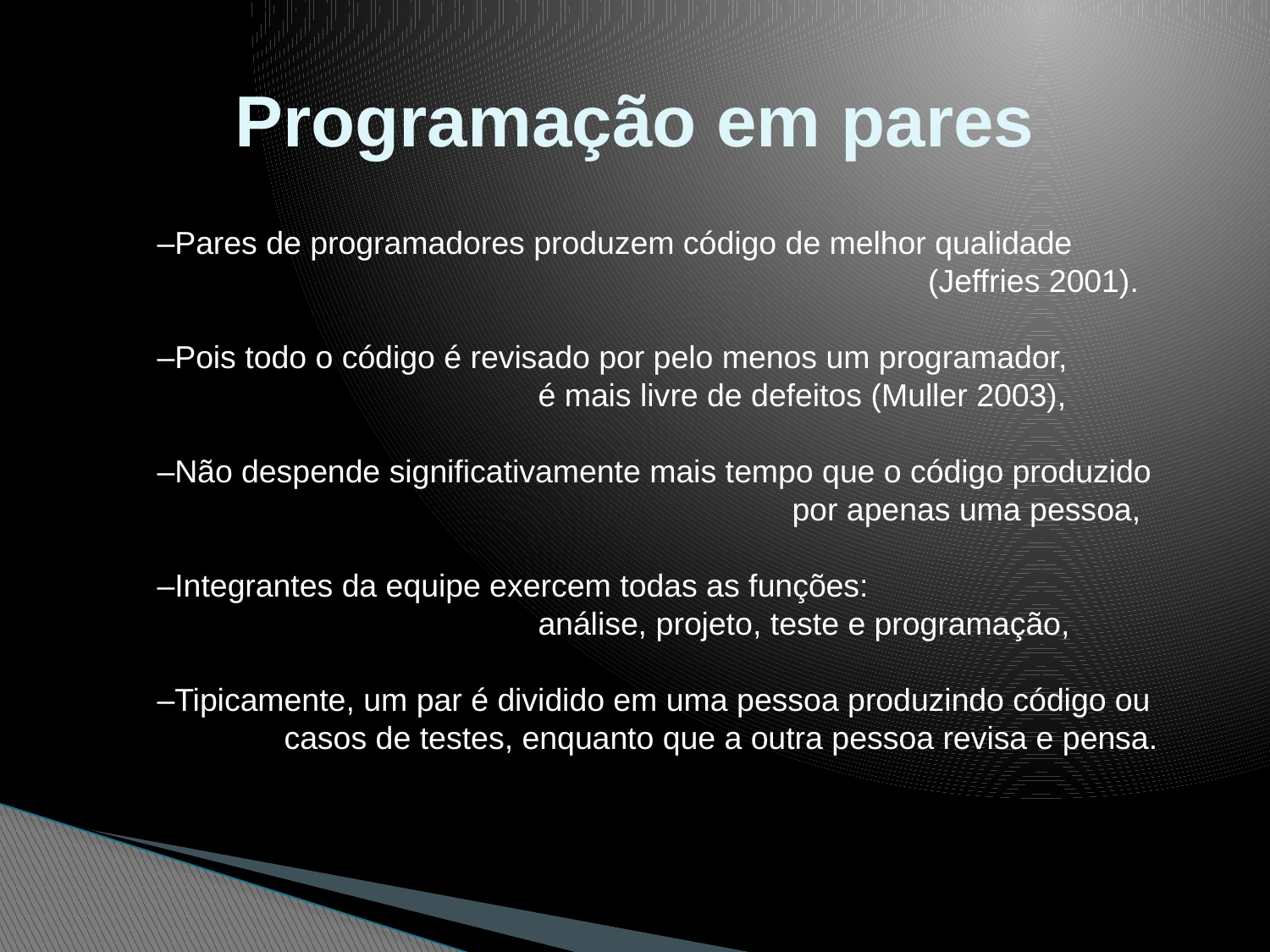

# Programação em pares
–Pares de programadores produzem código de melhor qualidade
						 (Jeffries 2001).

–Pois todo o código é revisado por pelo menos um programador,
			é mais livre de defeitos (Muller 2003),

–Não despende significativamente mais tempo que o código produzido
					por apenas uma pessoa,

–Integrantes da equipe exercem todas as funções:
			análise, projeto, teste e programação,

–Tipicamente, um par é dividido em uma pessoa produzindo código ou
	casos de testes, enquanto que a outra pessoa revisa e pensa.